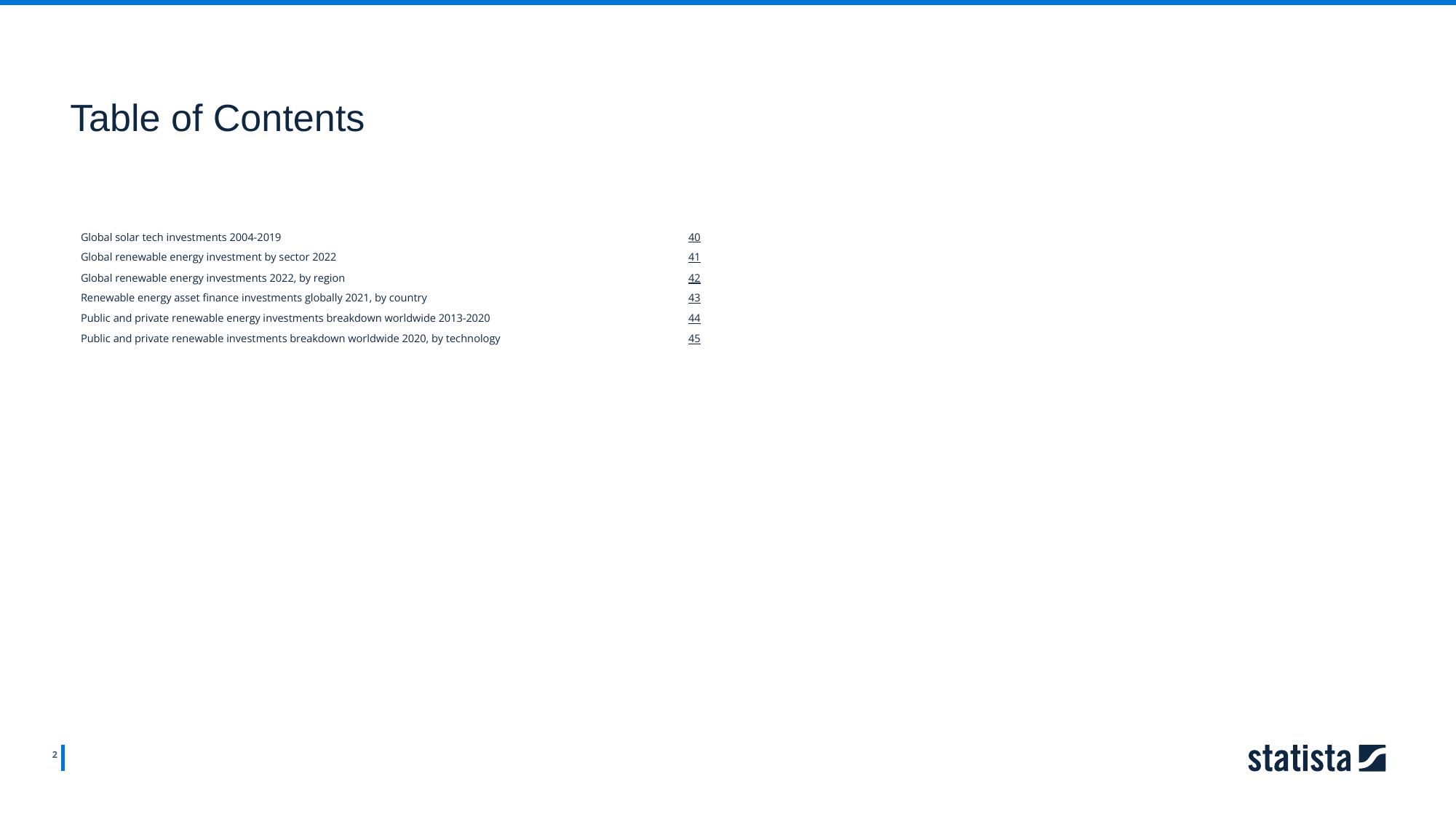

Table of Contents
Global solar tech investments 2004-2019
40
Global renewable energy investment by sector 2022
41
Global renewable energy investments 2022, by region
42
Renewable energy asset finance investments globally 2021, by country
43
Public and private renewable energy investments breakdown worldwide 2013-2020
44
Public and private renewable investments breakdown worldwide 2020, by technology
45
2